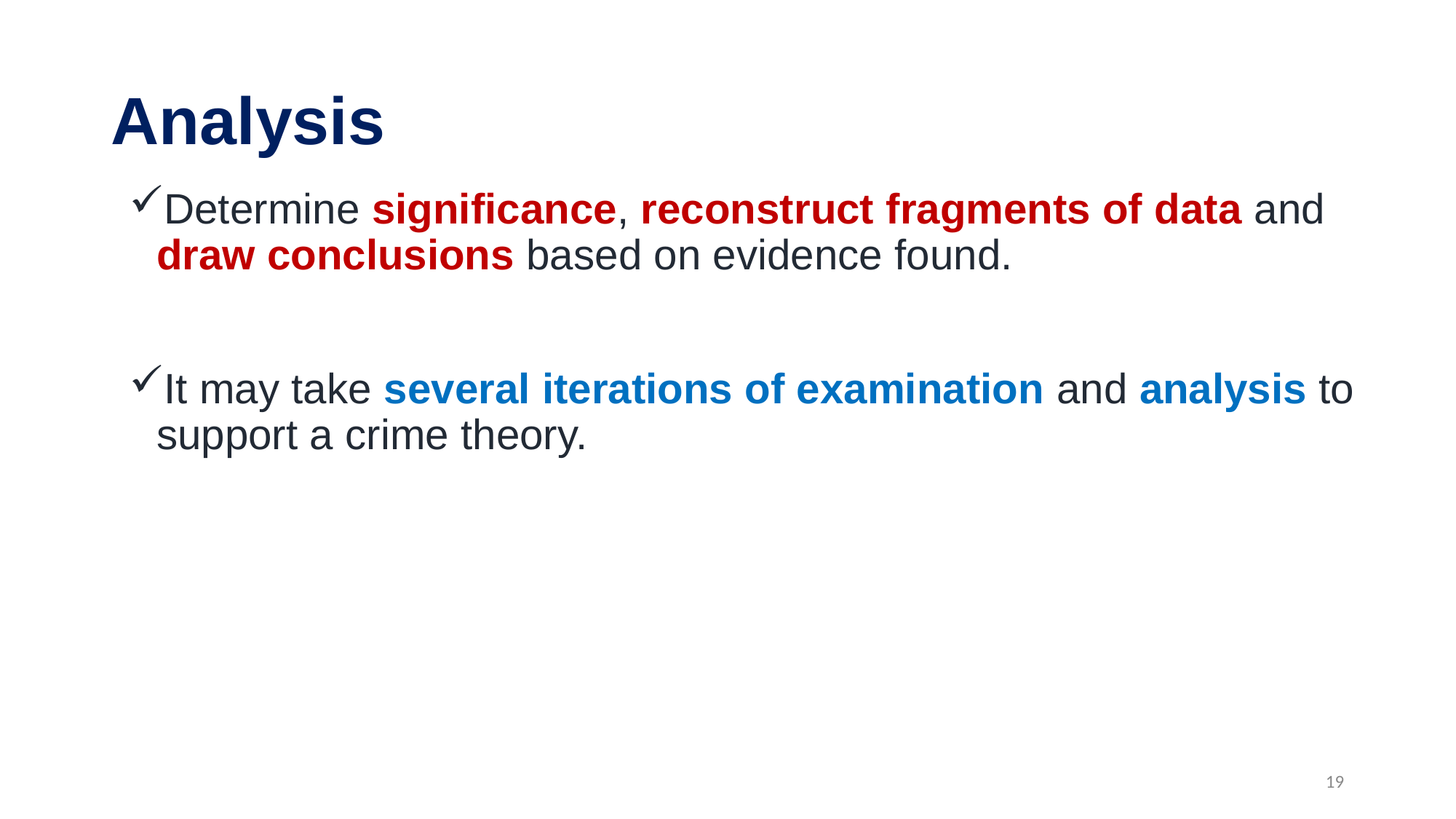

# Analysis
Determine significance, reconstruct fragments of data and draw conclusions based on evidence found.

It may take several iterations of examination and analysis to support a crime theory.

19